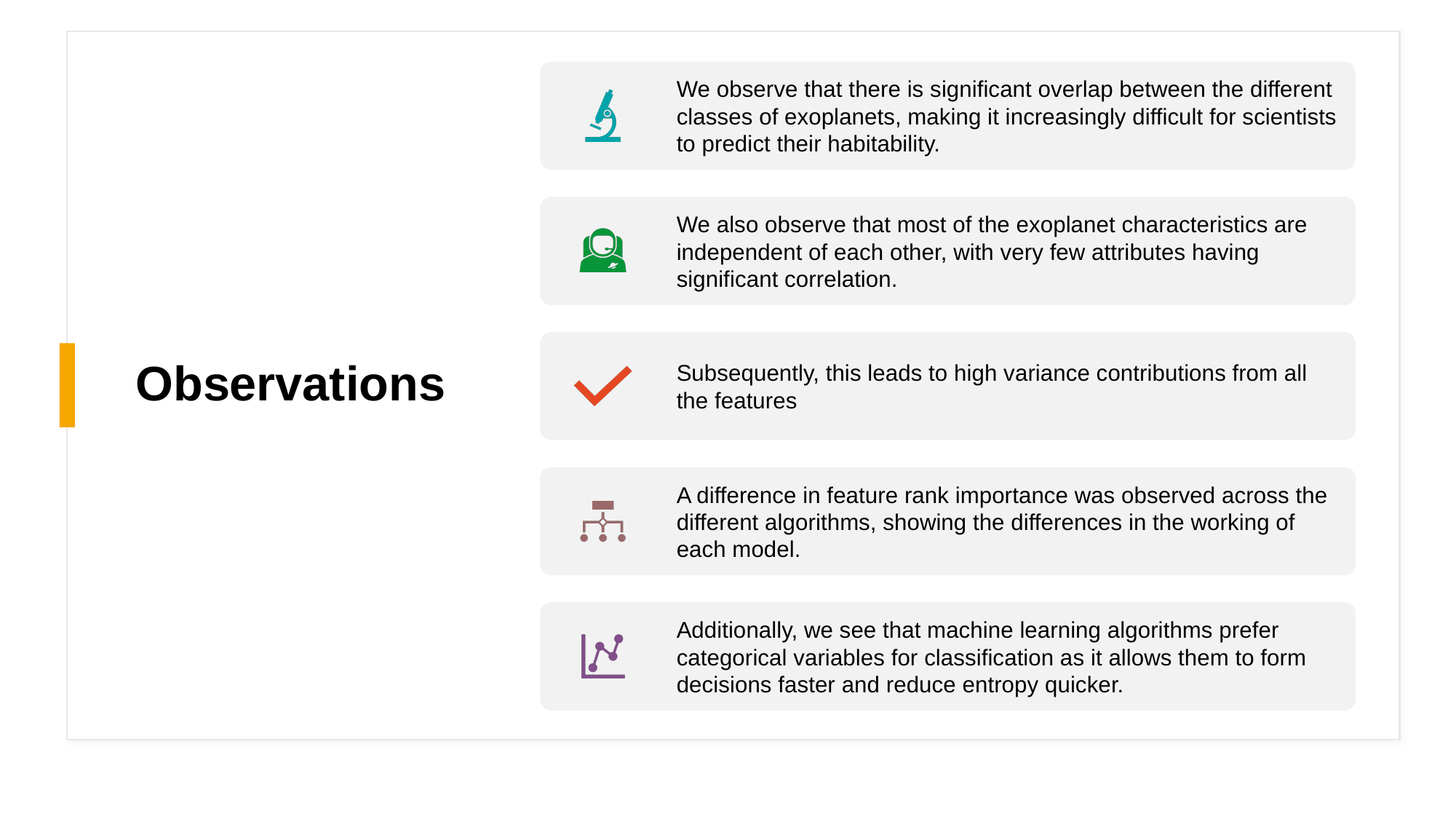

# Observations

We observe that there is significant overlap between the different classes of exoplanets, making it increasingly difficult for scientists to predict their habitability.

We also observe that most of the exoplanet characteristics are independent of each other, with very few attributes having significant correlation.

Subsequently, this leads to high variance contributions from all the features

A difference in feature rank importance was observed across the different algorithms, showing the differences in the working of each model.

Additionally, we see that machine learning algorithms prefer categorical variables for classification as it allows them to form decisions faster and reduce entropy quicker.